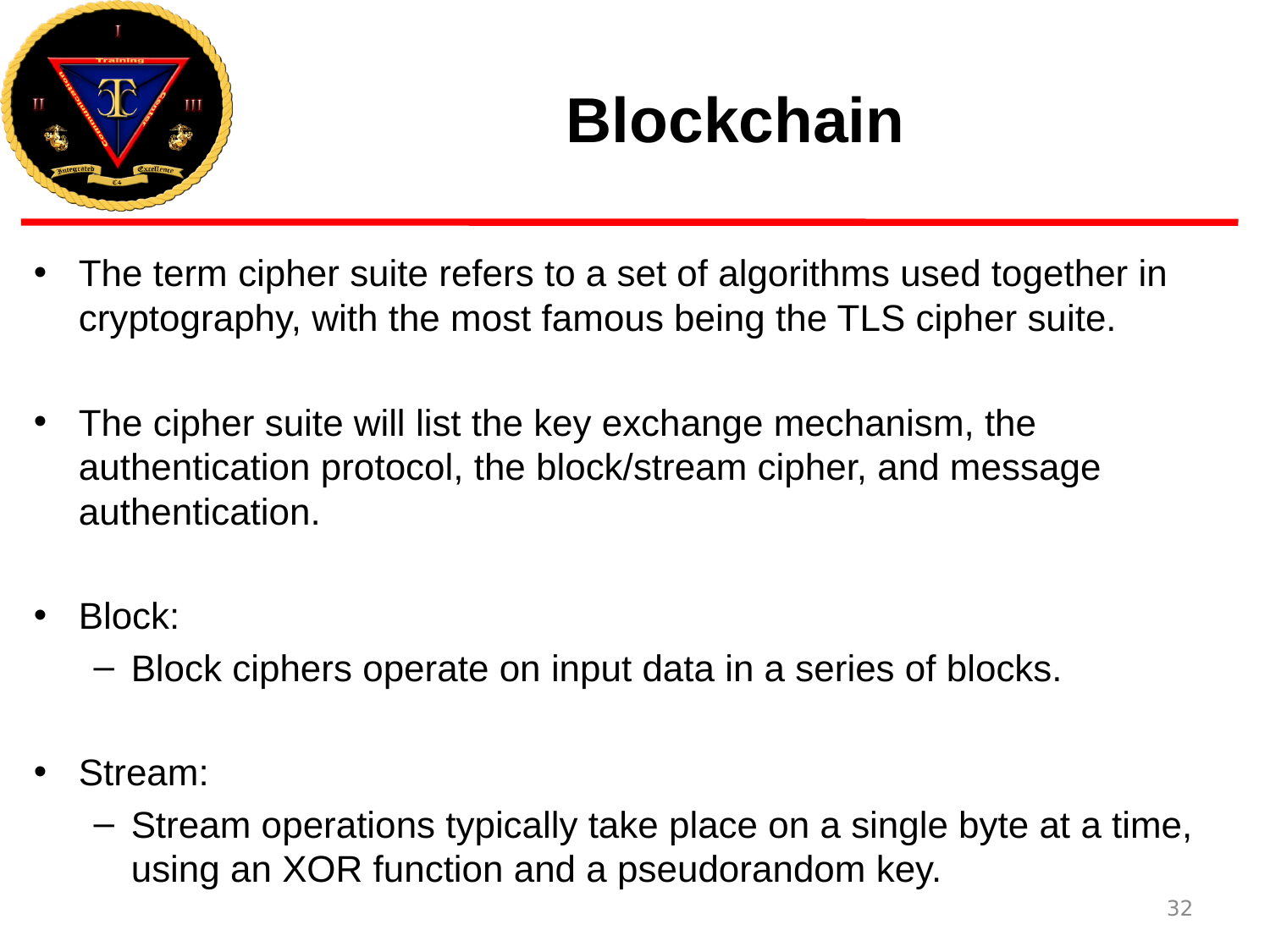

# Blockchain
The term cipher suite refers to a set of algorithms used together in cryptography, with the most famous being the TLS cipher suite.

The cipher suite will list the key exchange mechanism, the authentication protocol, the block/stream cipher, and message authentication.

Block:
Block ciphers operate on input data in a series of blocks.

Stream:
Stream operations typically take place on a single byte at a time, using an XOR function and a pseudorandom key.
32